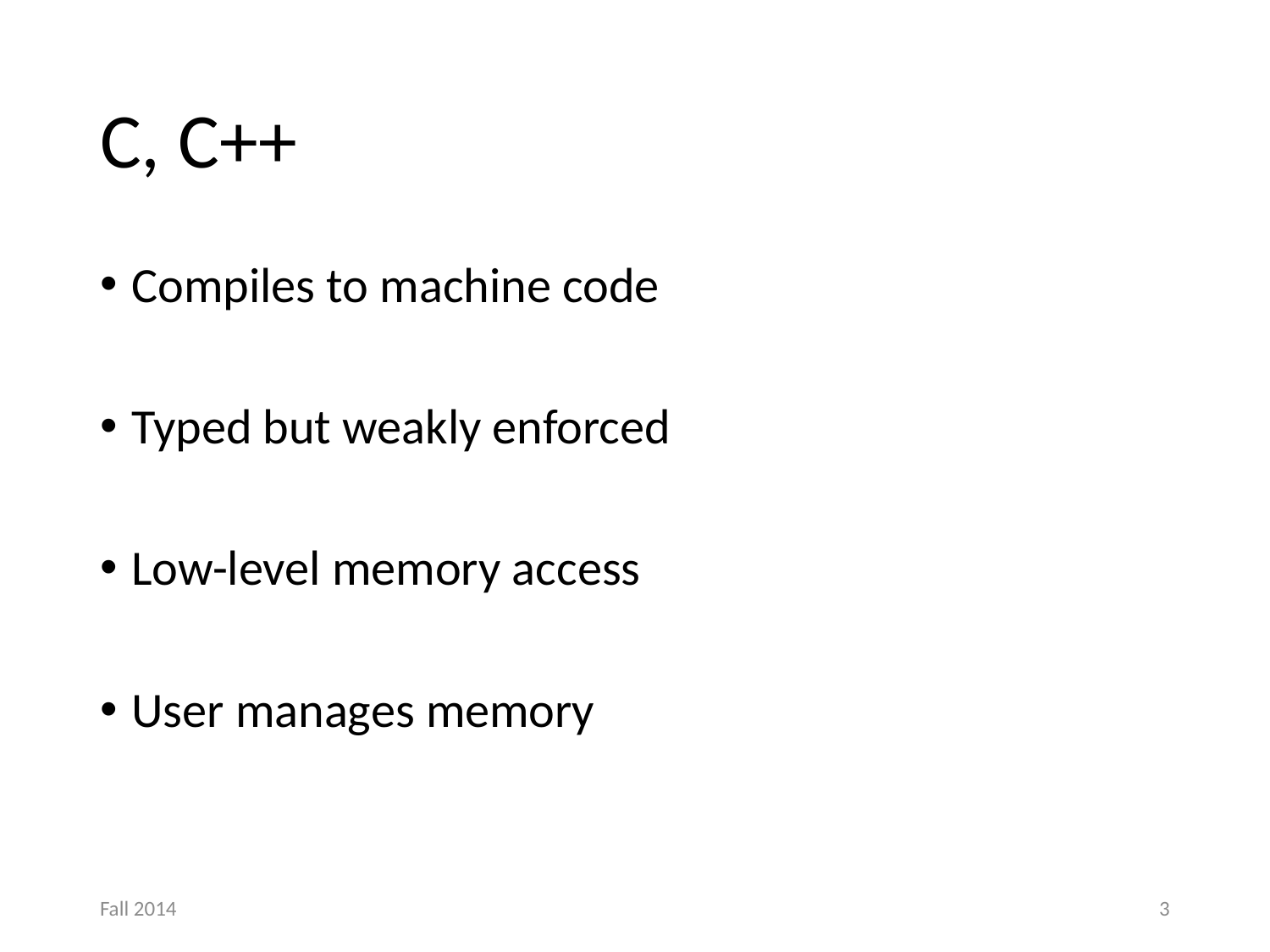

# C, C++
Compiles to machine code

Typed but weakly enforced

Low-level memory access

User manages memory

Fall 2014
3